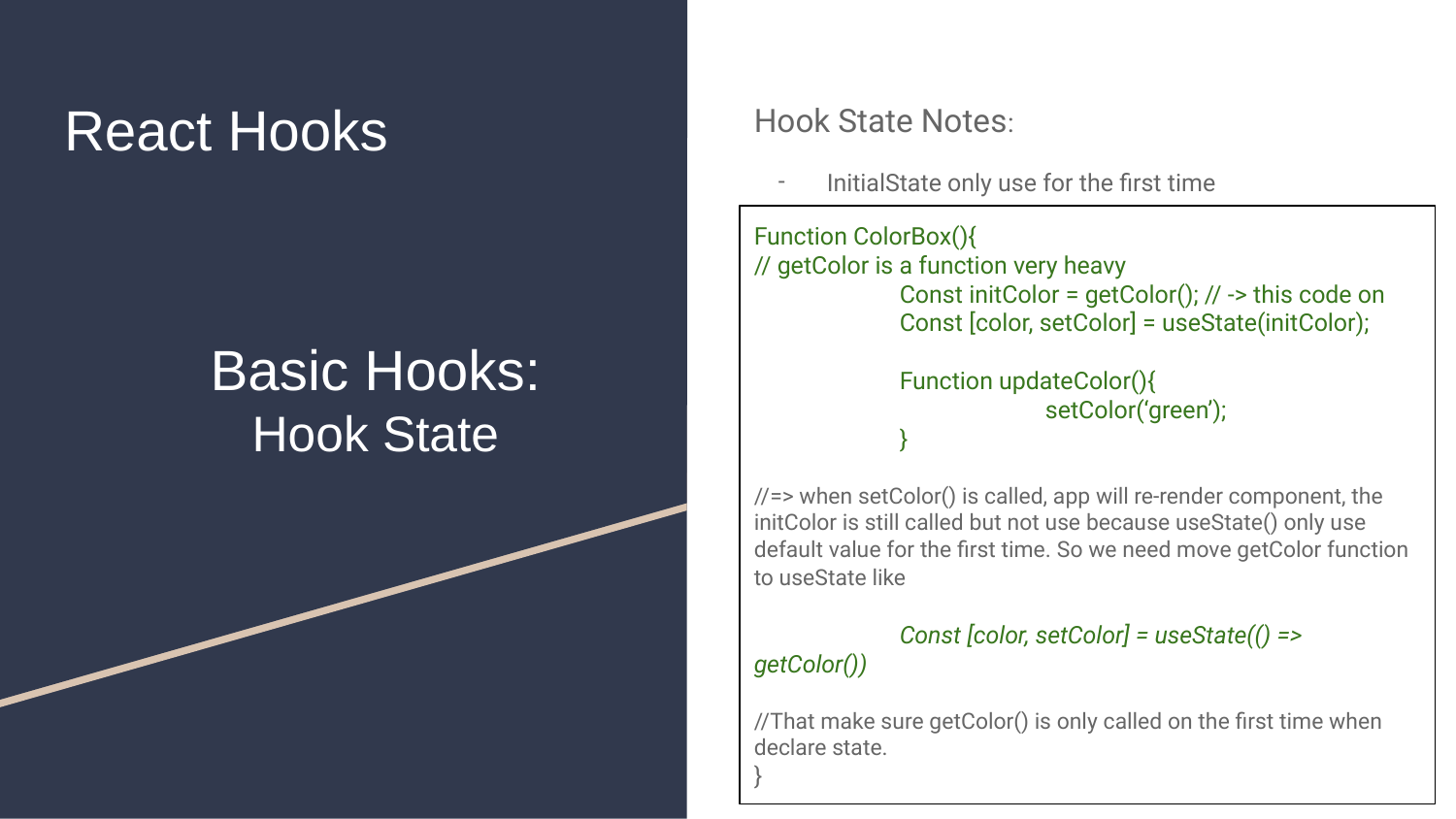

# React Hooks
Hook State Notes:
InitialState only use for the first time

Function ColorBox(){
// getColor is a function very heavy
	Const initColor = getColor(); // -> this code on
	Const [color, setColor] = useState(initColor);

	Function updateColor(){
		setColor(‘green’);
	}

//=> when setColor() is called, app will re-render component, the initColor is still called but not use because useState() only use default value for the first time. So we need move getColor function to useState like

	Const [color, setColor] = useState(() => getColor())

//That make sure getColor() is only called on the first time when declare state.
}

Basic Hooks:
Hook State